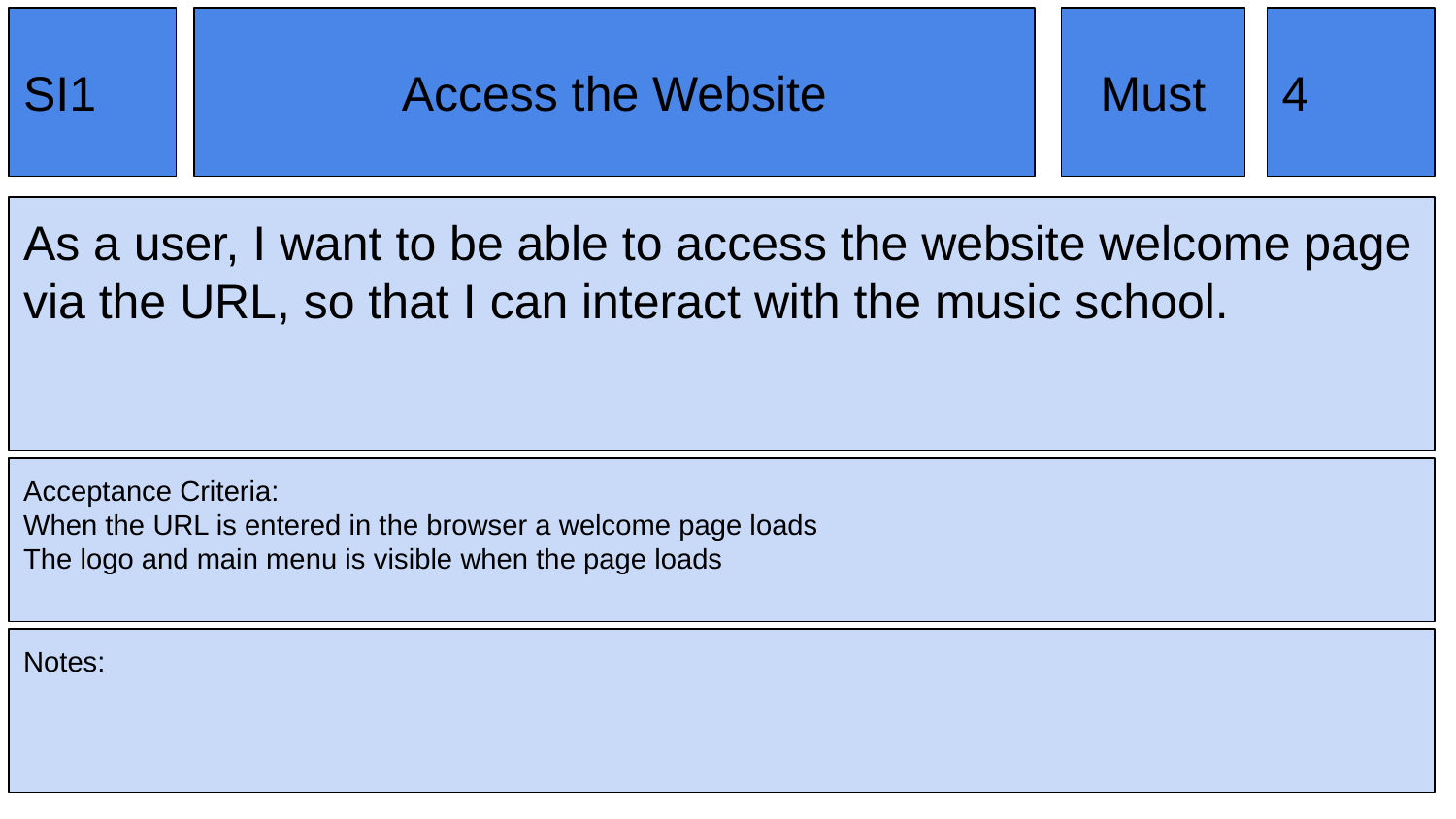

SI1
Access the Website
Must
4
As a user, I want to be able to access the website welcome page via the URL, so that I can interact with the music school.
Acceptance Criteria:
When the URL is entered in the browser a welcome page loads
The logo and main menu is visible when the page loads
Notes: